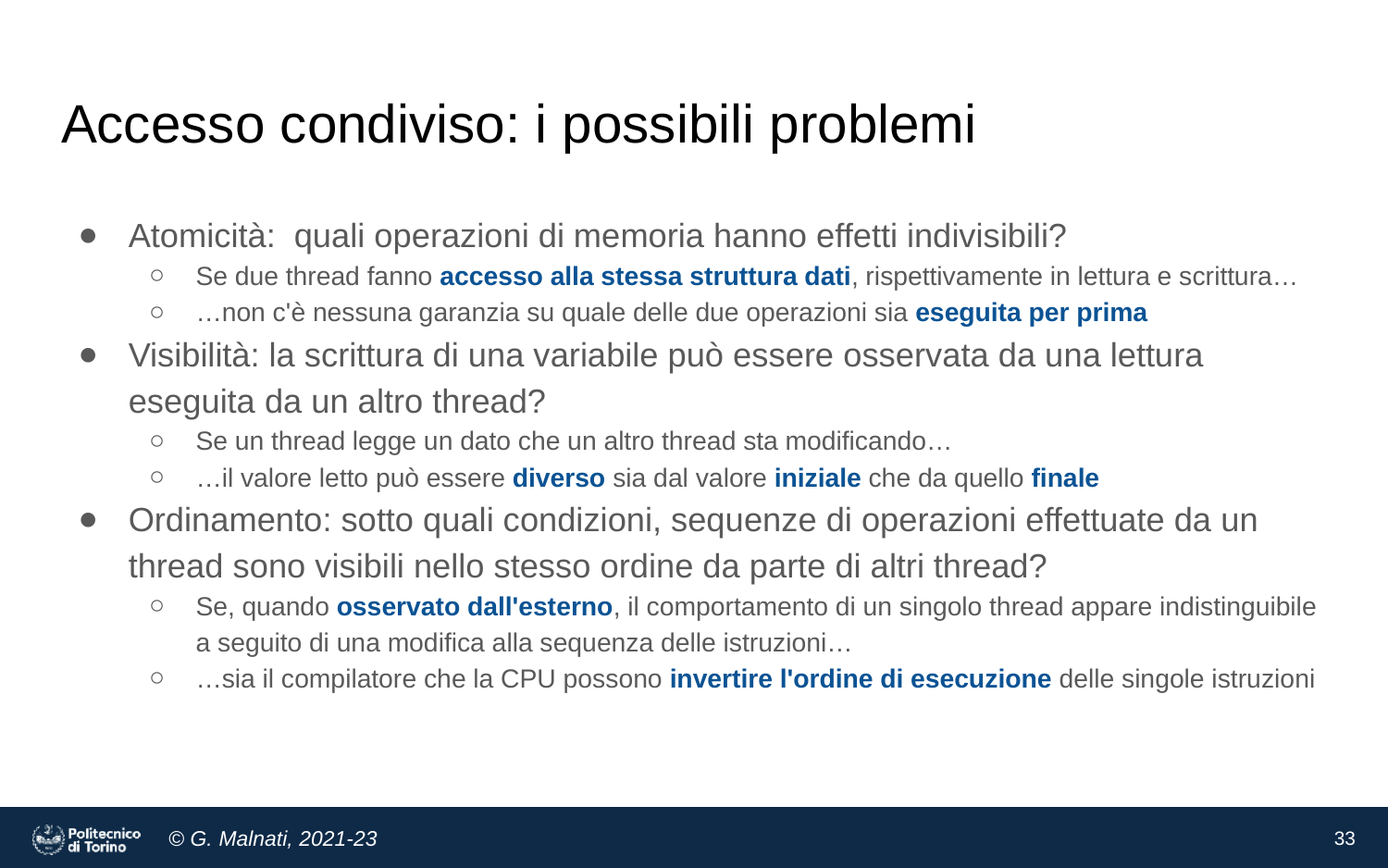

# Accesso condiviso: i possibili problemi
Atomicità:  quali operazioni di memoria hanno effetti indivisibili?
Se due thread fanno accesso alla stessa struttura dati, rispettivamente in lettura e scrittura…
…non c'è nessuna garanzia su quale delle due operazioni sia eseguita per prima
Visibilità: la scrittura di una variabile può essere osservata da una lettura eseguita da un altro thread?
Se un thread legge un dato che un altro thread sta modificando…
…il valore letto può essere diverso sia dal valore iniziale che da quello finale
Ordinamento: sotto quali condizioni, sequenze di operazioni effettuate da un thread sono visibili nello stesso ordine da parte di altri thread?
Se, quando osservato dall'esterno, il comportamento di un singolo thread appare indistinguibile a seguito di una modifica alla sequenza delle istruzioni…
…sia il compilatore che la CPU possono invertire l'ordine di esecuzione delle singole istruzioni
33